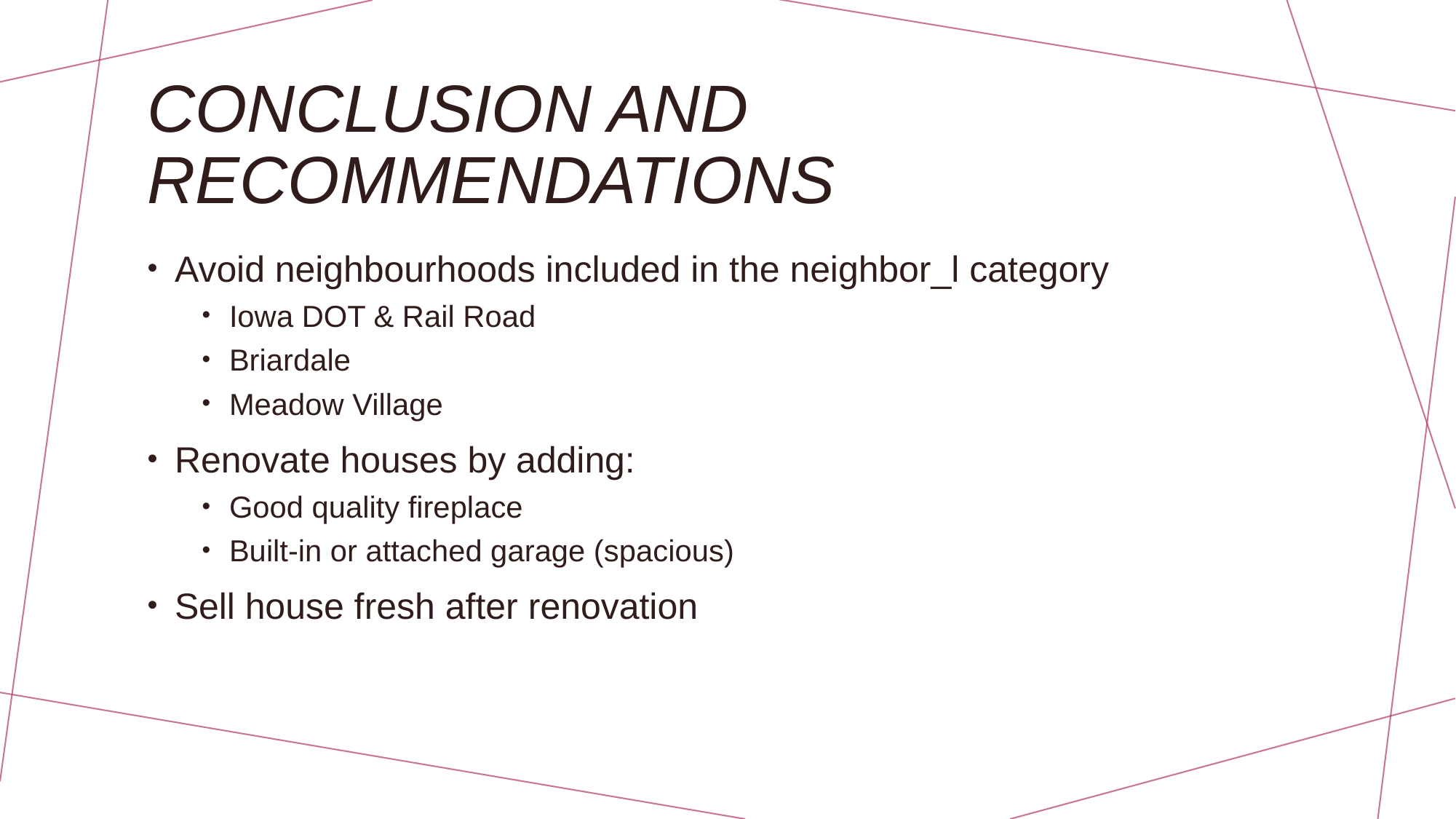

# Conclusion and recommendations
Avoid neighbourhoods included in the neighbor_l category
Iowa DOT & Rail Road
Briardale
Meadow Village
Renovate houses by adding:
Good quality fireplace
Built-in or attached garage (spacious)
Sell house fresh after renovation